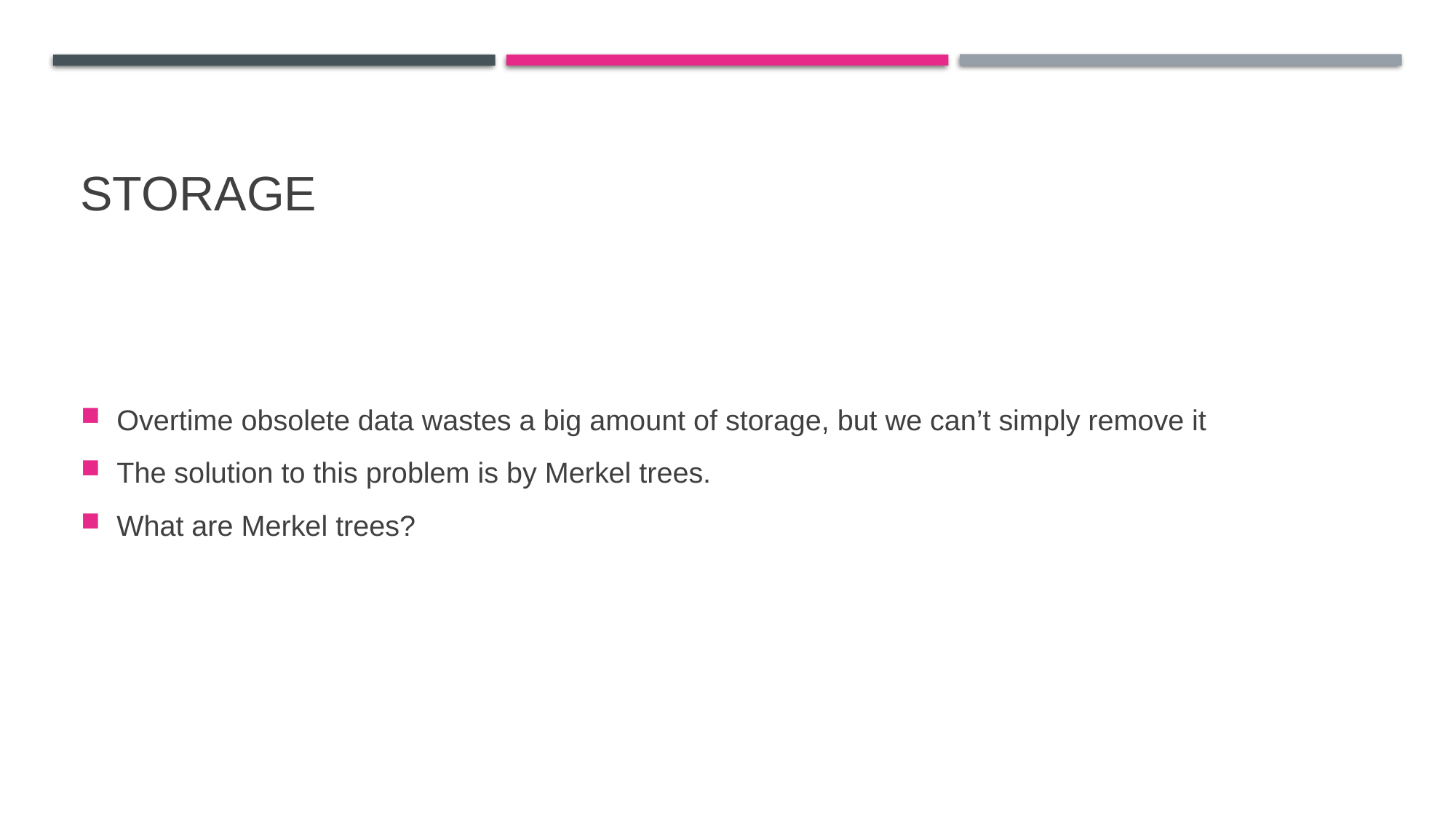

# storage
Overtime obsolete data wastes a big amount of storage, but we can’t simply remove it
The solution to this problem is by Merkel trees.
What are Merkel trees?